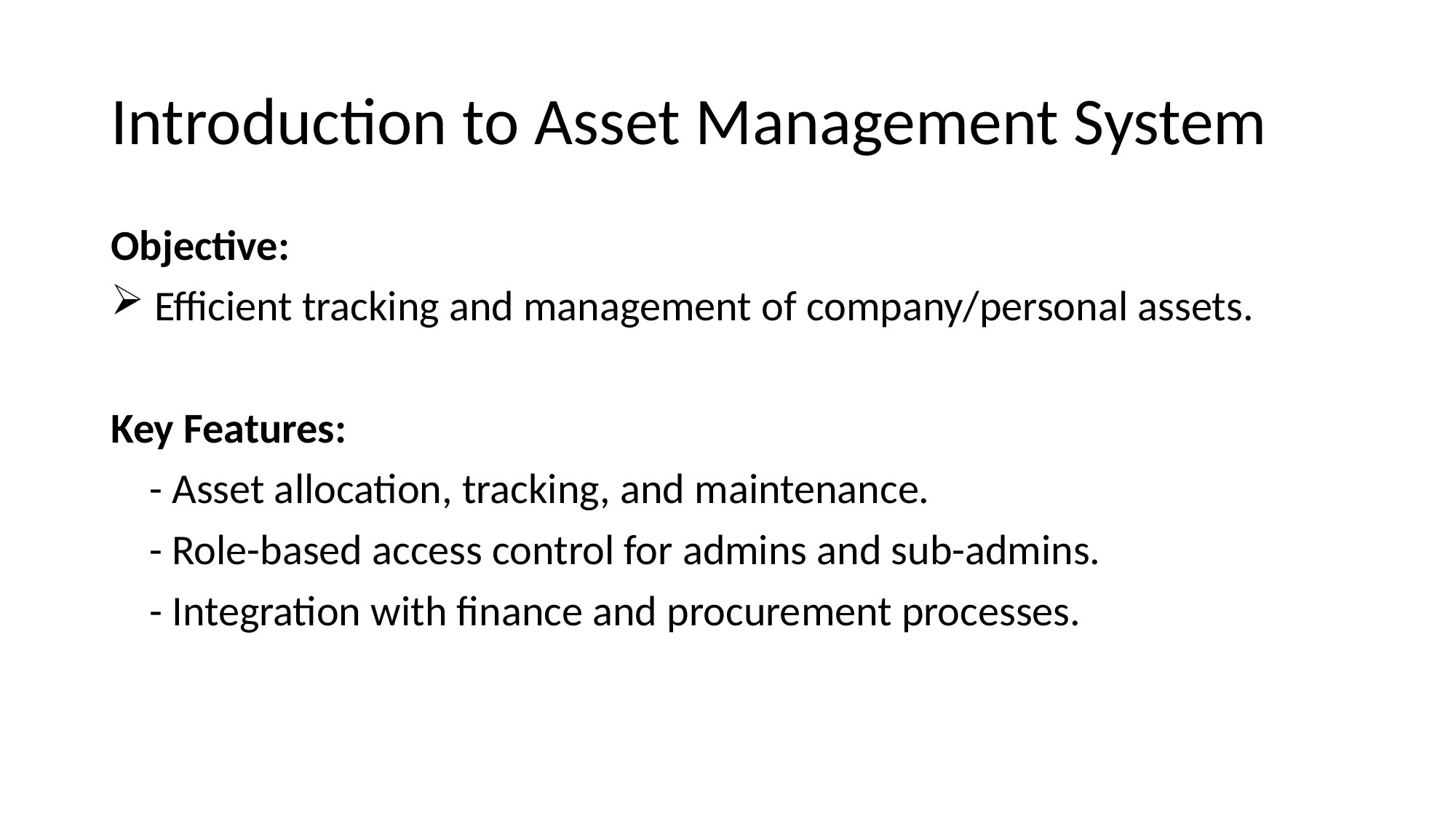

# Introduction to Asset Management System
Objective:
 Efficient tracking and management of company/personal assets.

Key Features:
    - Asset allocation, tracking, and maintenance.
    - Role-based access control for admins and sub-admins.
    - Integration with finance and procurement processes.